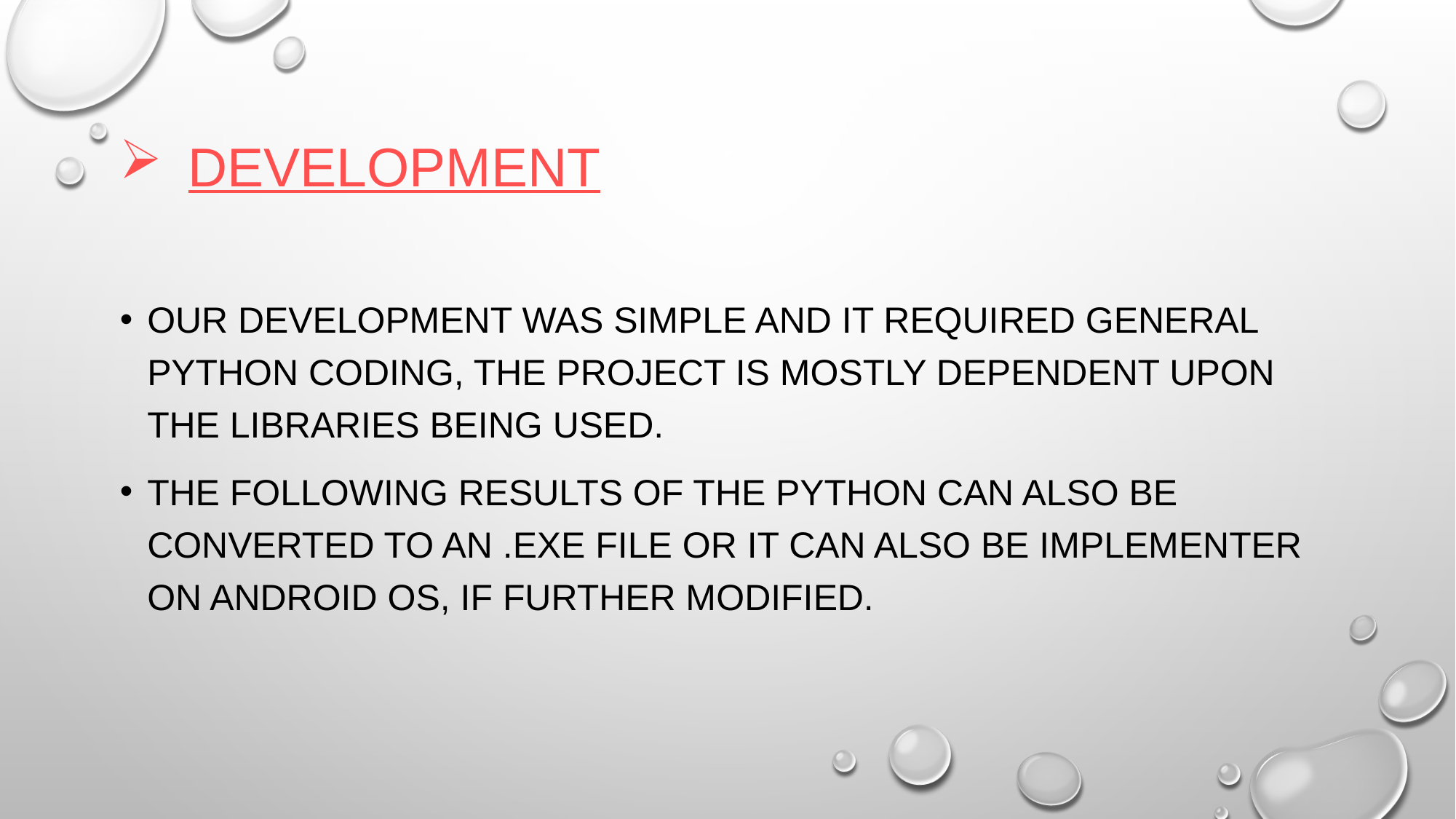

# development
Our development was simple and it required general python coding, the project is mostly dependent upon the libraries being used.
The following results of the python can also be converted to an .exe file or it can also be implementer on android os, if further modified.